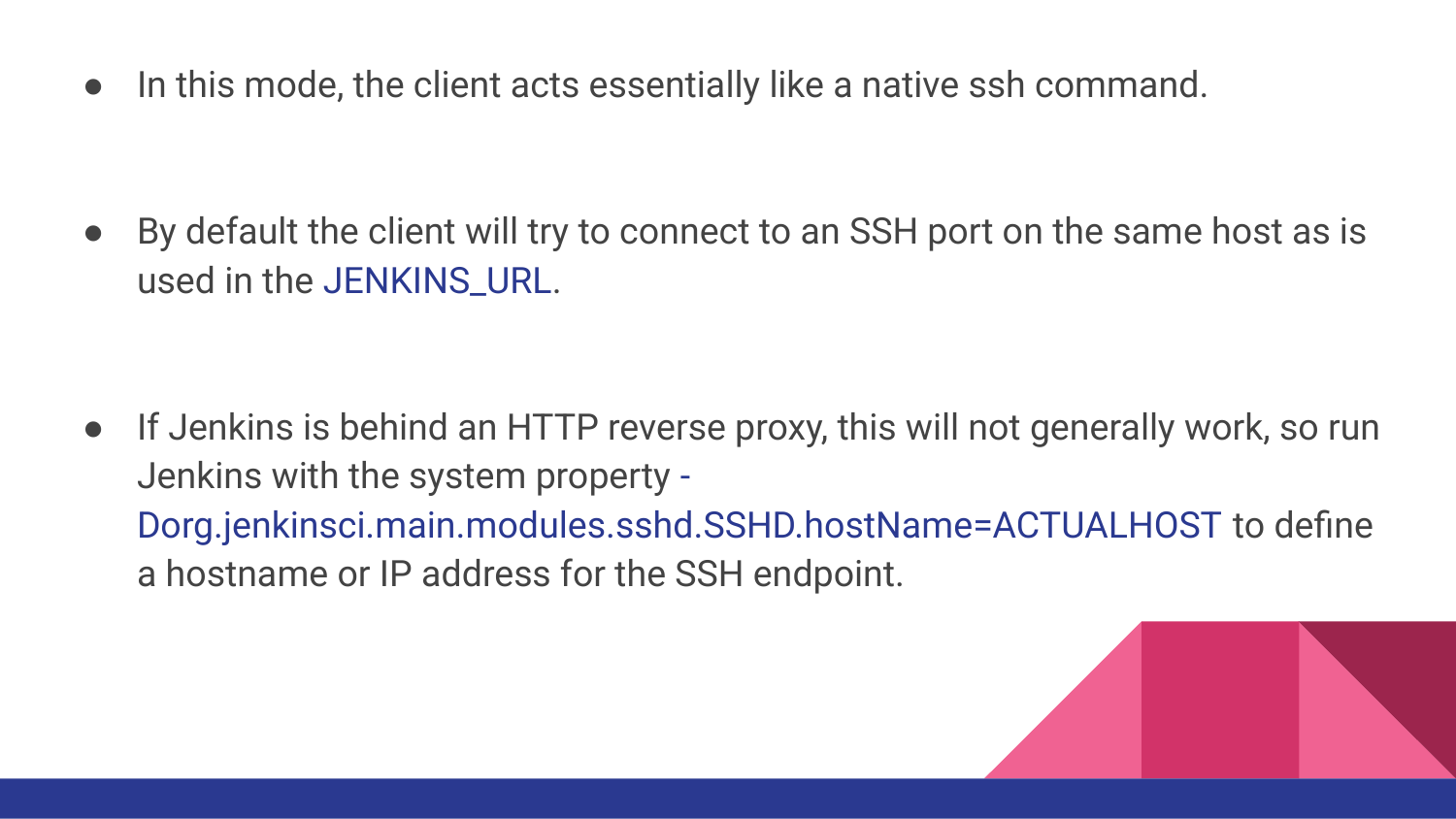

In this mode, the client acts essentially like a native ssh command.

By default the client will try to connect to an SSH port on the same host as is used in the JENKINS_URL.

If Jenkins is behind an HTTP reverse proxy, this will not generally work, so run Jenkins with the system property -Dorg.jenkinsci.main.modules.sshd.SSHD.hostName=ACTUALHOST to define a hostname or IP address for the SSH endpoint.